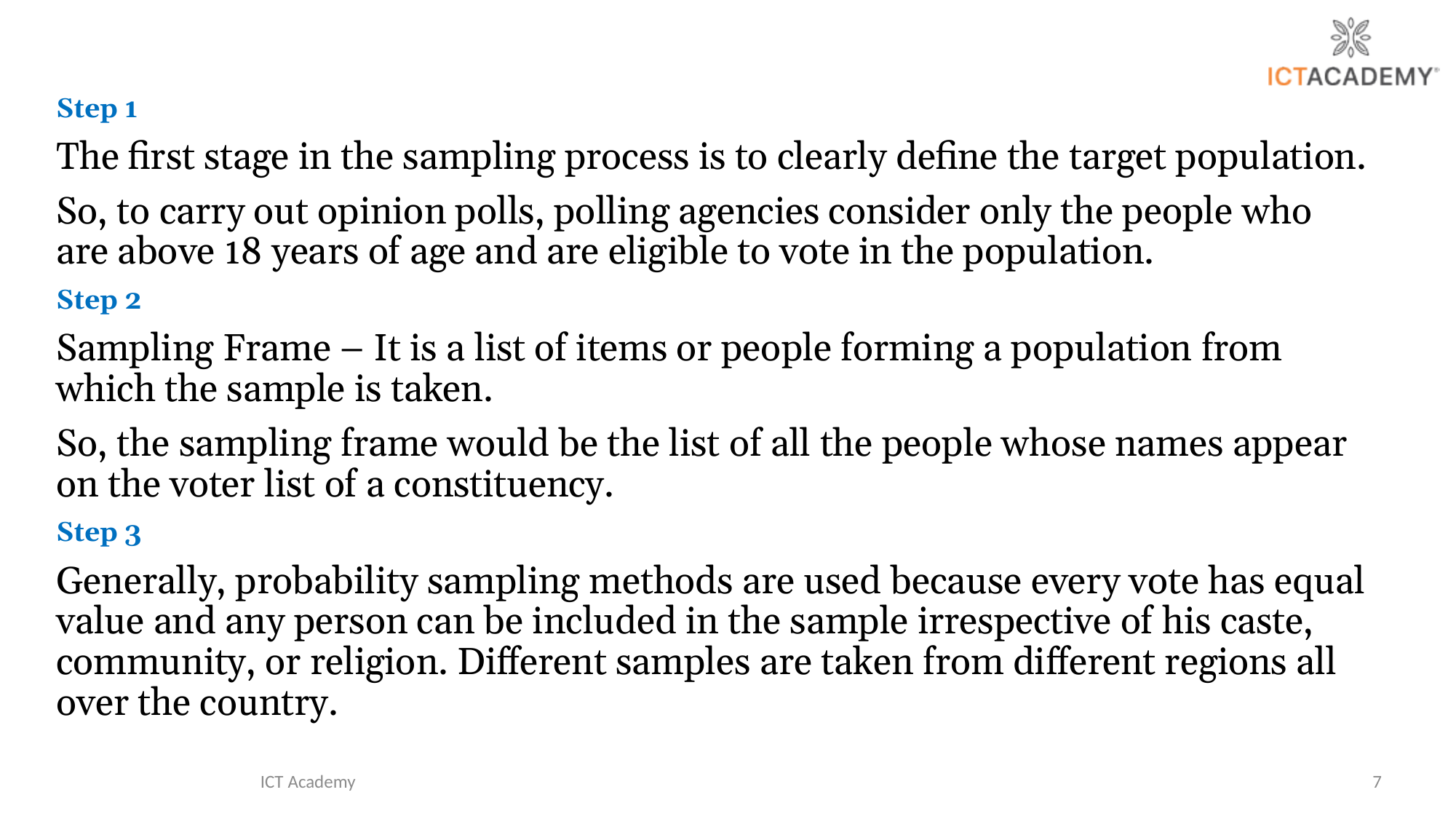

Step 1
The first stage in the sampling process is to clearly define the target population.
So, to carry out opinion polls, polling agencies consider only the people who are above 18 years of age and are eligible to vote in the population.
Step 2
Sampling Frame – It is a list of items or people forming a population from which the sample is taken.
So, the sampling frame would be the list of all the people whose names appear on the voter list of a constituency.
Step 3
Generally, probability sampling methods are used because every vote has equal value and any person can be included in the sample irrespective of his caste, community, or religion. Different samples are taken from different regions all over the country.
ICT Academy
7